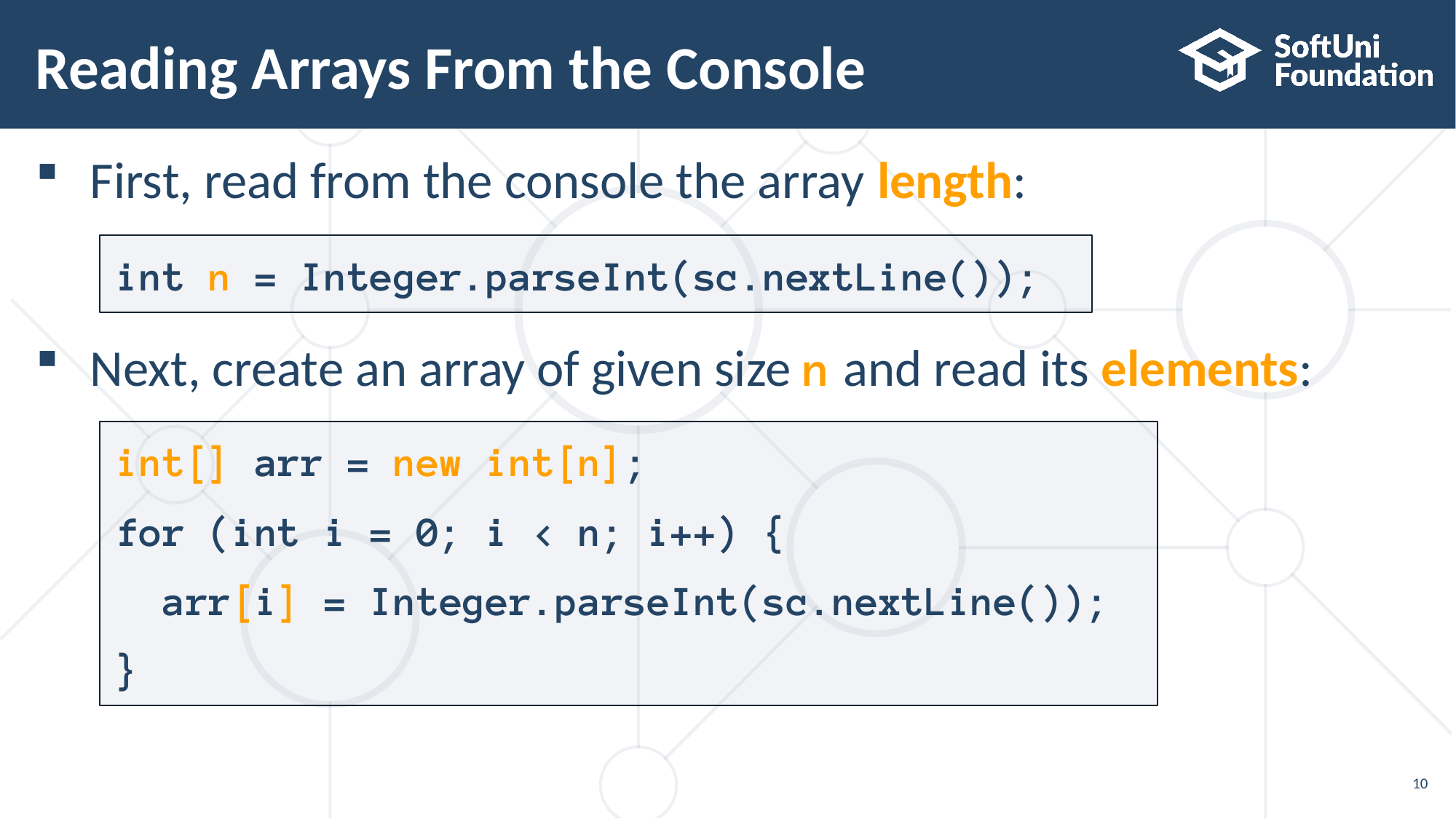

# Reading Arrays From the Console
First, read from the console the array length:

Next, create an array of given size n and read its elements:
int n = Integer.parseInt(sc.nextLine());
int[] arr = new int[n];
for (int i = 0; i < n; i++) {
  arr[i] = Integer.parseInt(sc.nextLine());
}
10